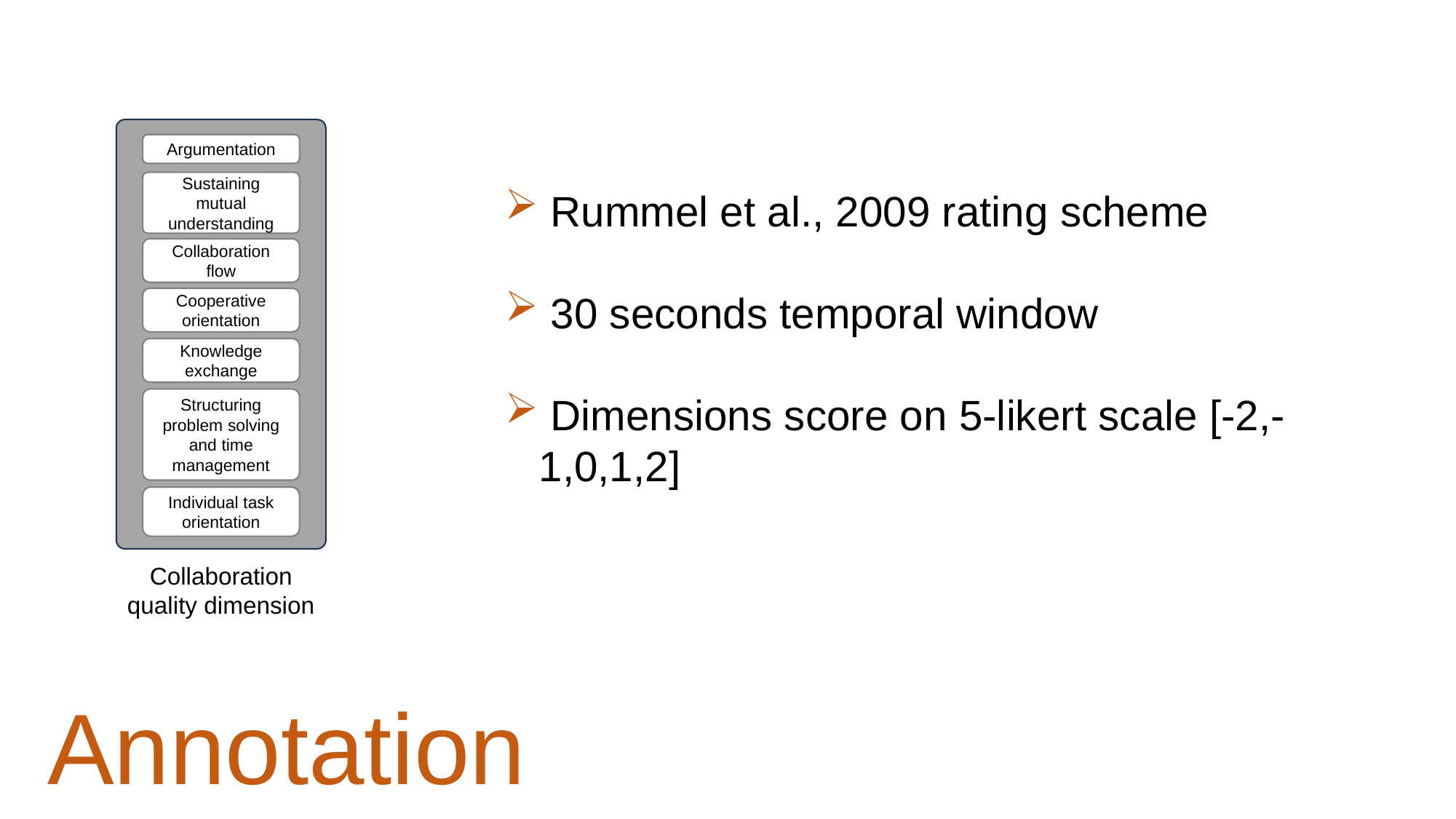

Argumentation
Sustaining mutual understanding
 Rummel et al., 2009 rating scheme

 30 seconds temporal window

 Dimensions score on 5-likert scale [-2,-1,0,1,2]
Collaboration flow
Cooperative orientation
Knowledge exchange
Structuring problem solving and time management
Individual task orientation
Collaboration quality dimension
Annotation